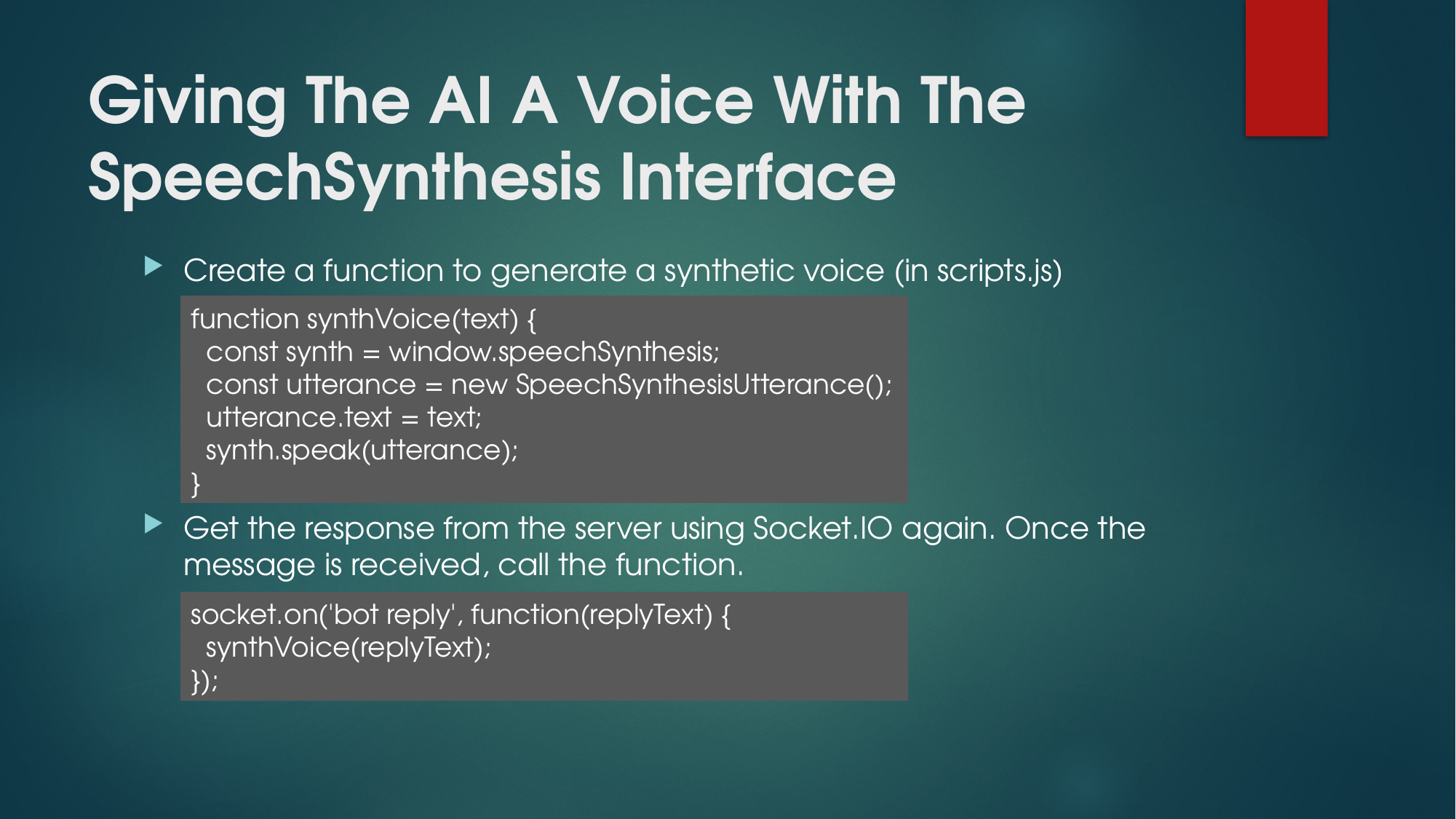

# Giving The AI A Voice With The SpeechSynthesis Interface
Create a function to generate a synthetic voice (in scripts.js)

Get the response from the server using Socket.IO again. Once the message is received, call the function.

function synthVoice(text) {
  const synth = window.speechSynthesis;
  const utterance = new SpeechSynthesisUtterance();
  utterance.text = text;
  synth.speak(utterance);
}
socket.on('bot reply', function(replyText) {
  synthVoice(replyText);
});